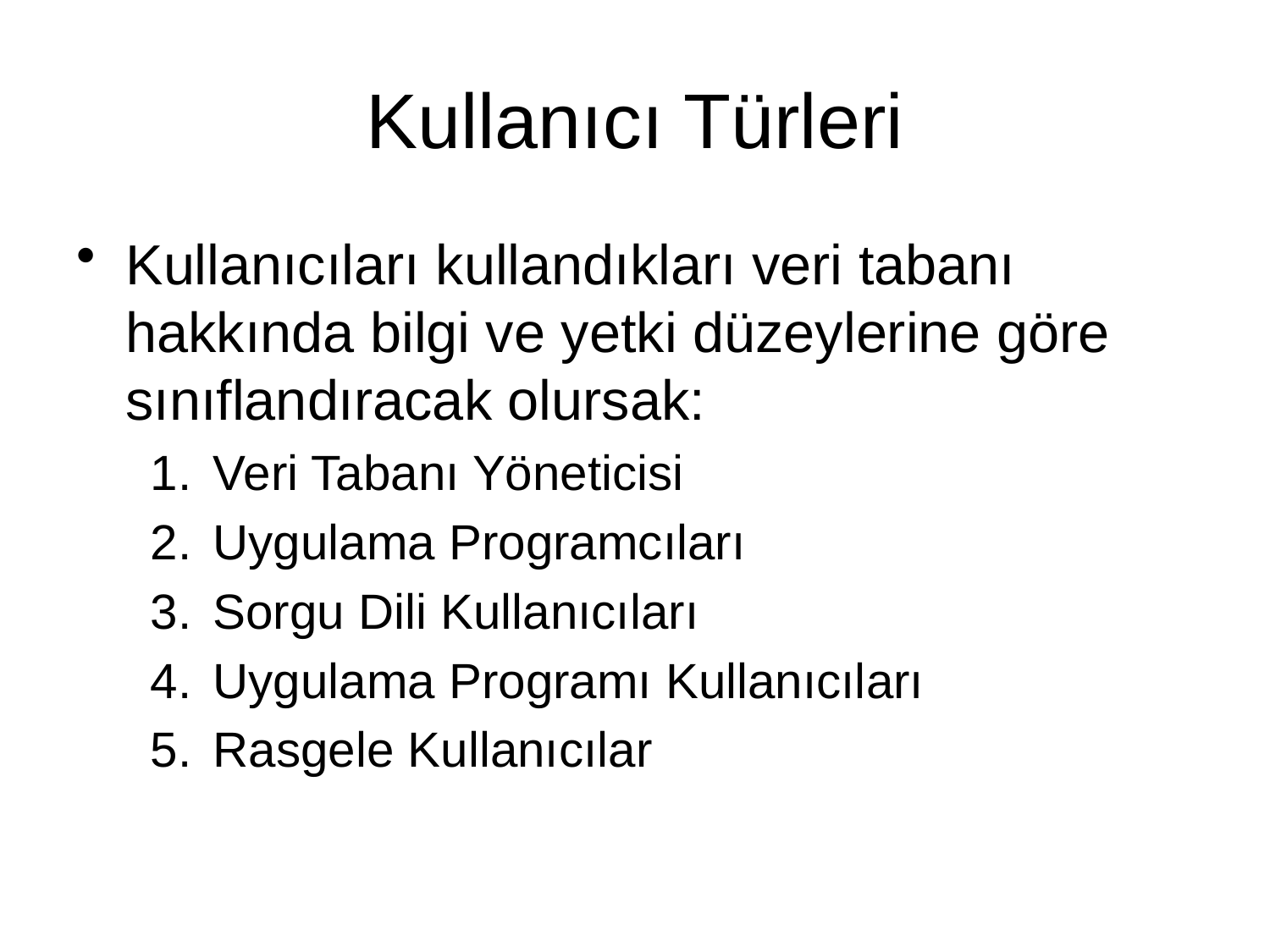

# Kullanıcı Türleri
Kullanıcıları kullandıkları veri tabanı hakkında bilgi ve yetki düzeylerine göre sınıflandıracak olursak:
Veri Tabanı Yöneticisi
Uygulama Programcıları
Sorgu Dili Kullanıcıları
Uygulama Programı Kullanıcıları
Rasgele Kullanıcılar